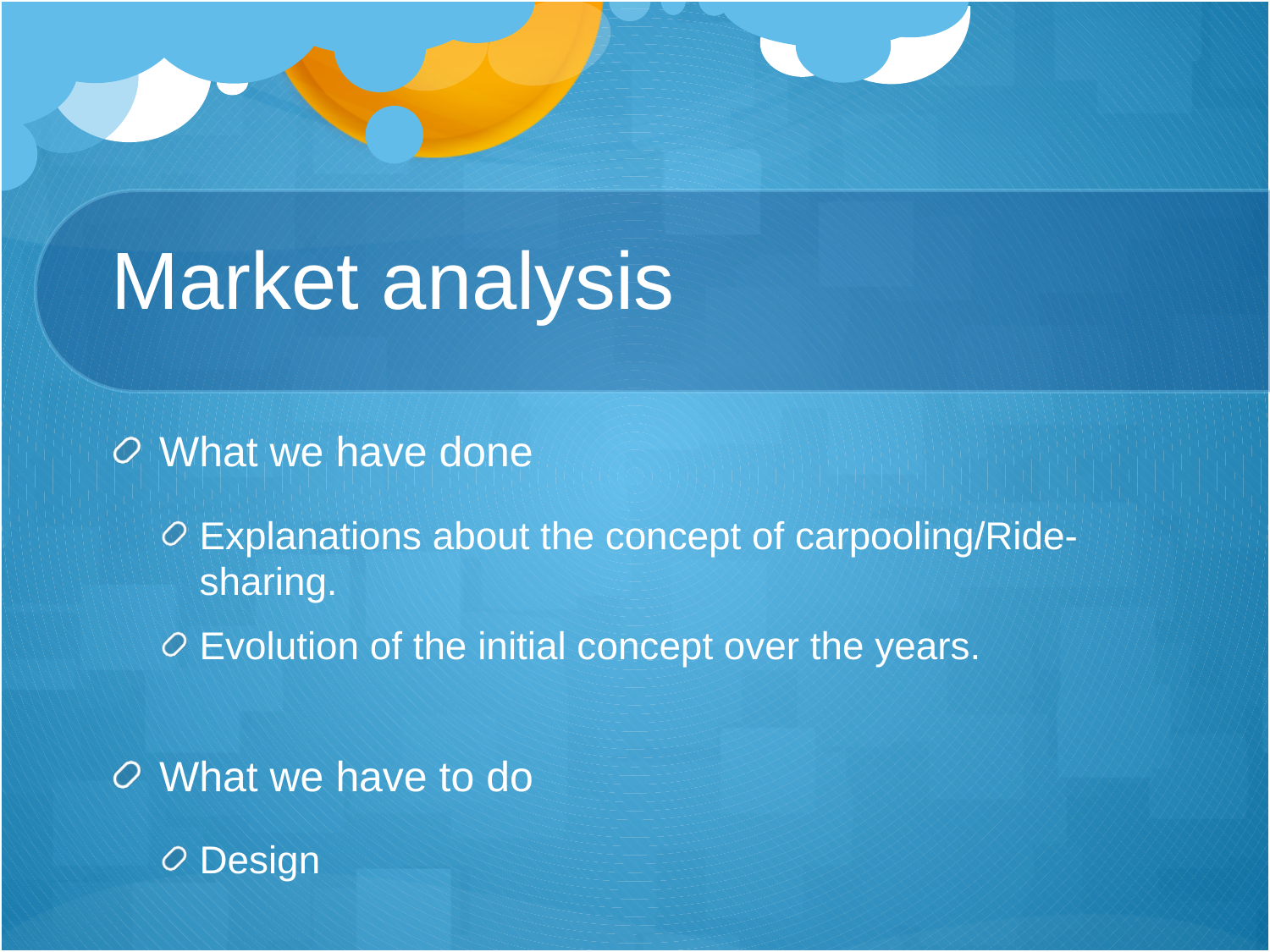

# Market analysis
What we have done
Explanations about the concept of carpooling/Ride-sharing.
Evolution of the initial concept over the years.

What we have to do
Design